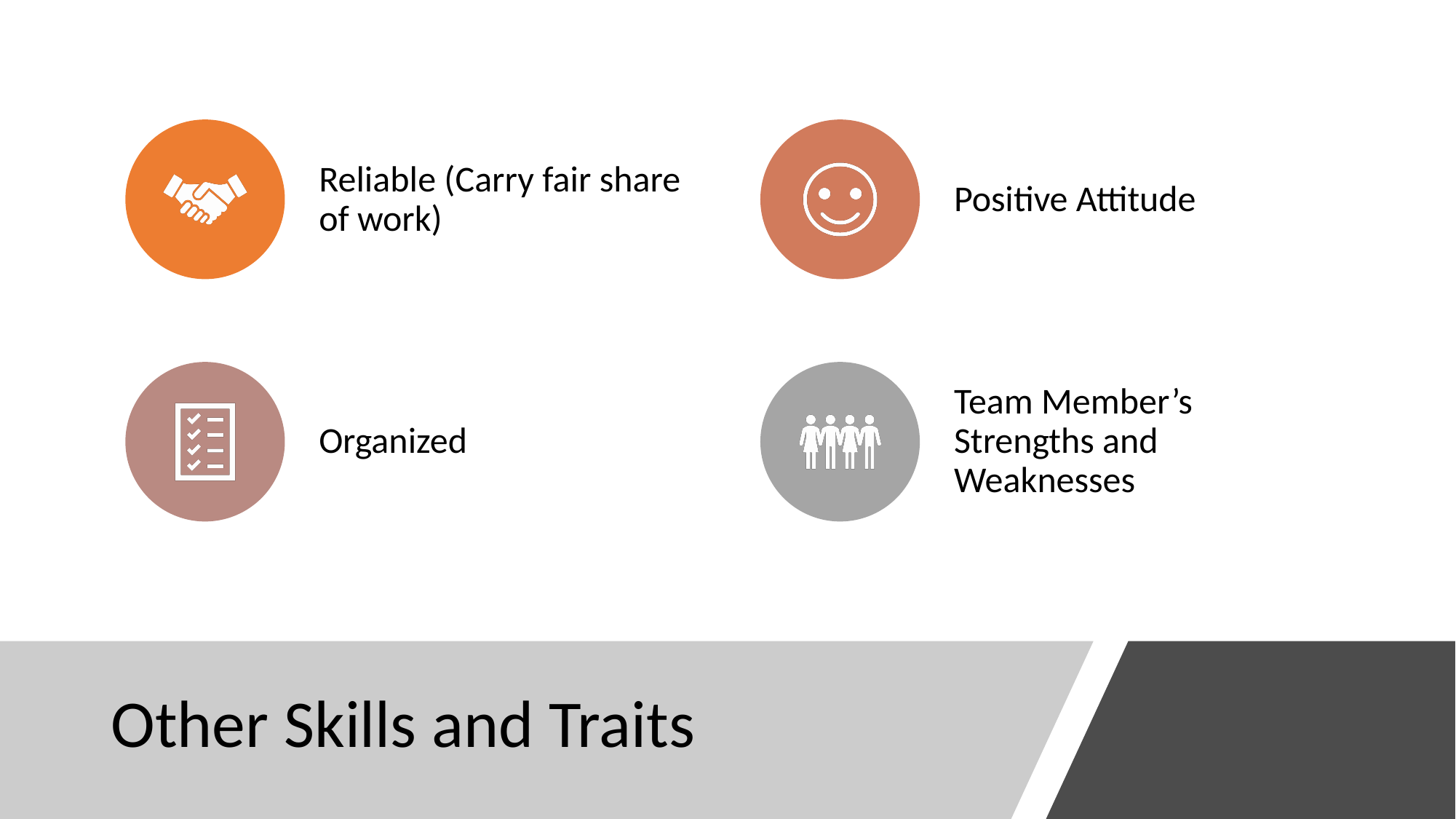

Reliable (Carry fair share of work)
Positive Attitude
Organized
Team Member’s Strengths and Weaknesses

# Other Skills and Traits